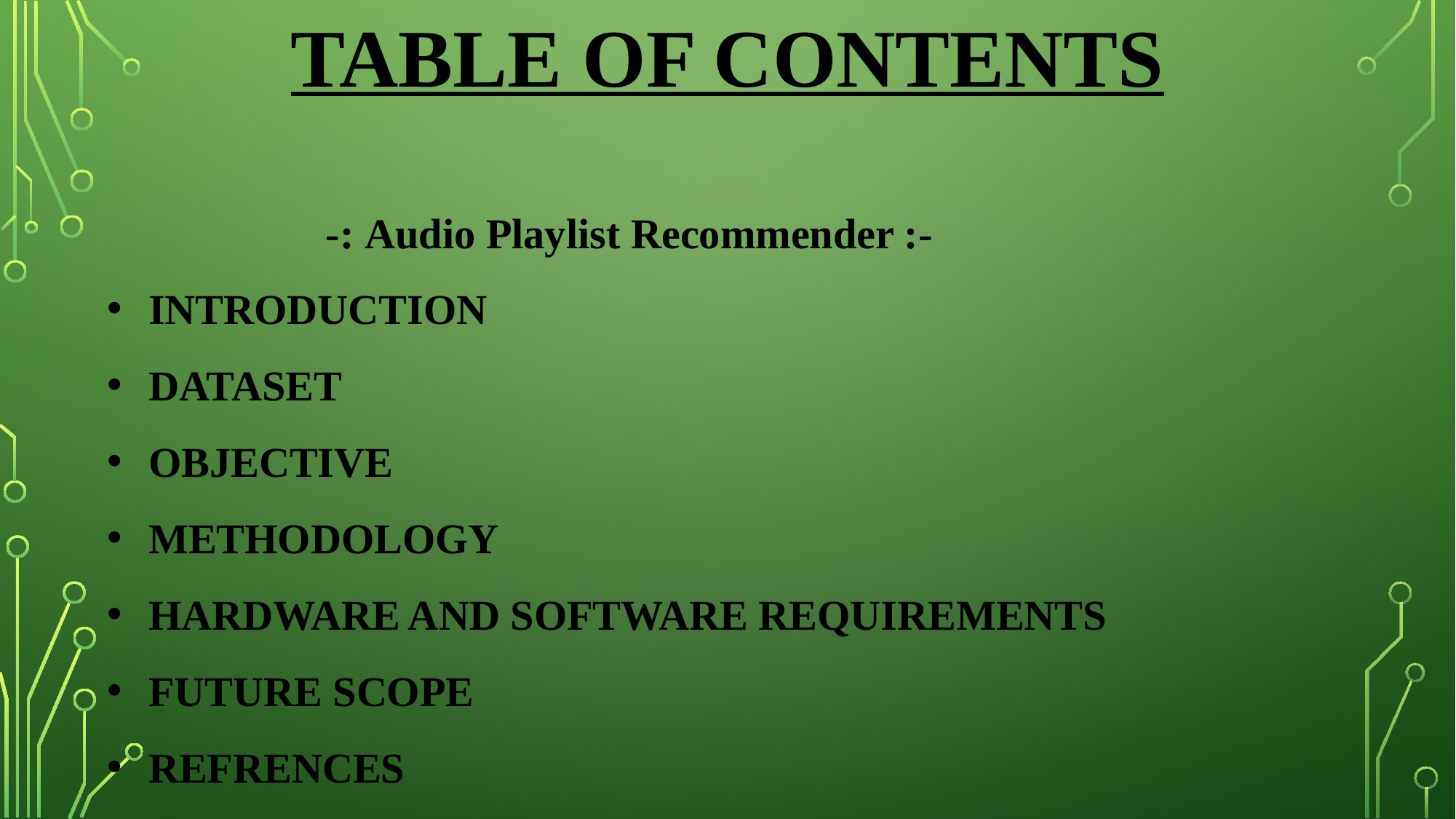

TABLE OF CONTENTS
      	-: Audio Playlist Recommender :-
INTRODUCTION
DATASET
OBJECTIVE
METHODOLOGY
HARDWARE AND SOFTWARE REQUIREMENTS
FUTURE SCOPE
REFRENCES